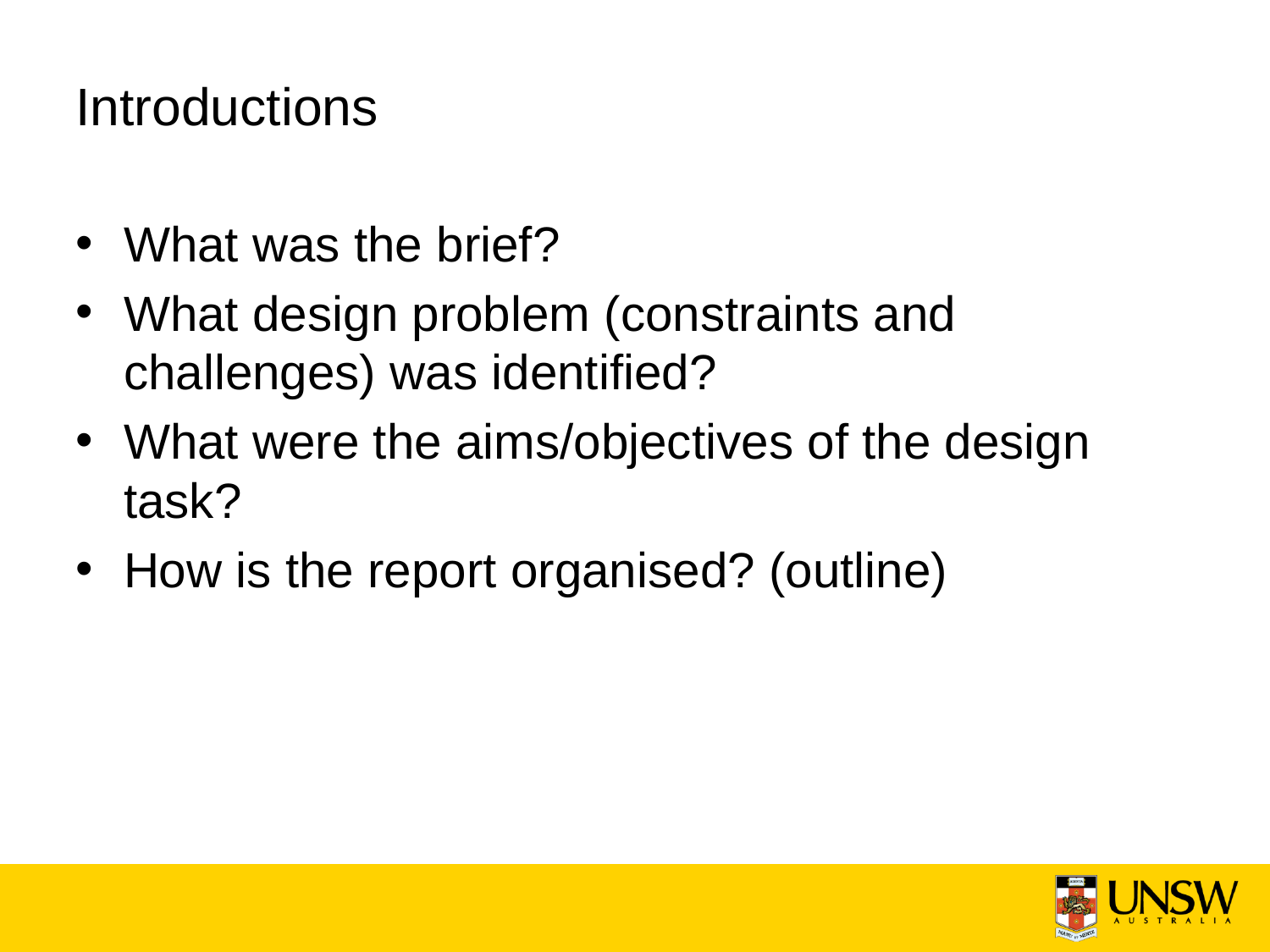

# Introductions
What was the brief?
What design problem (constraints and challenges) was identified?
What were the aims/objectives of the design task?
How is the report organised? (outline)